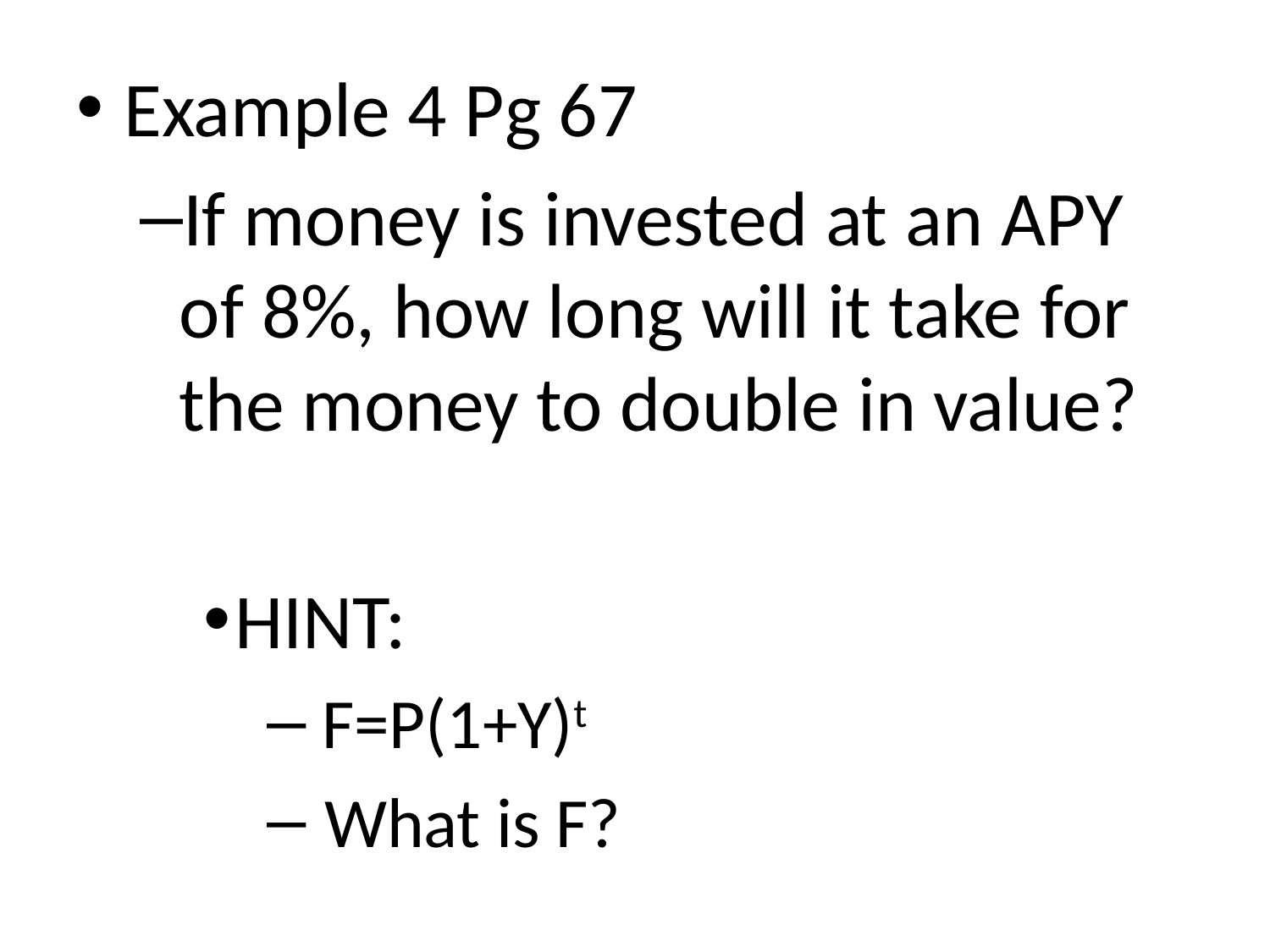

Example 4 Pg 67
If money is invested at an APY of 8%, how long will it take for the money to double in value?

HINT:
 F=P(1+Y)t
  What is F?